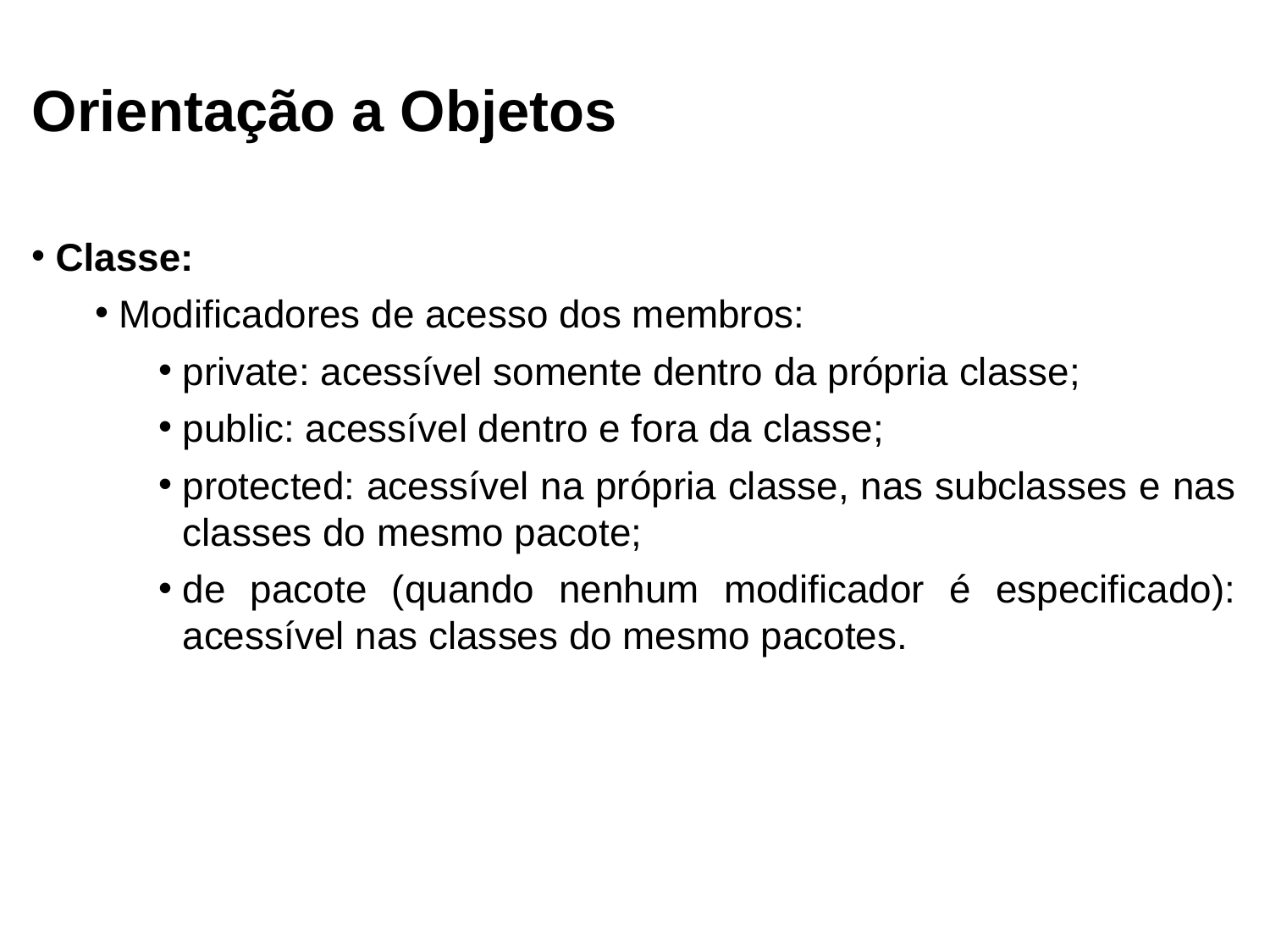

Orientação a Objetos
Classe:
Modificadores de acesso dos membros:
private: acessível somente dentro da própria classe;
public: acessível dentro e fora da classe;
protected: acessível na própria classe, nas subclasses e nas classes do mesmo pacote;
de pacote (quando nenhum modificador é especificado): acessível nas classes do mesmo pacotes.